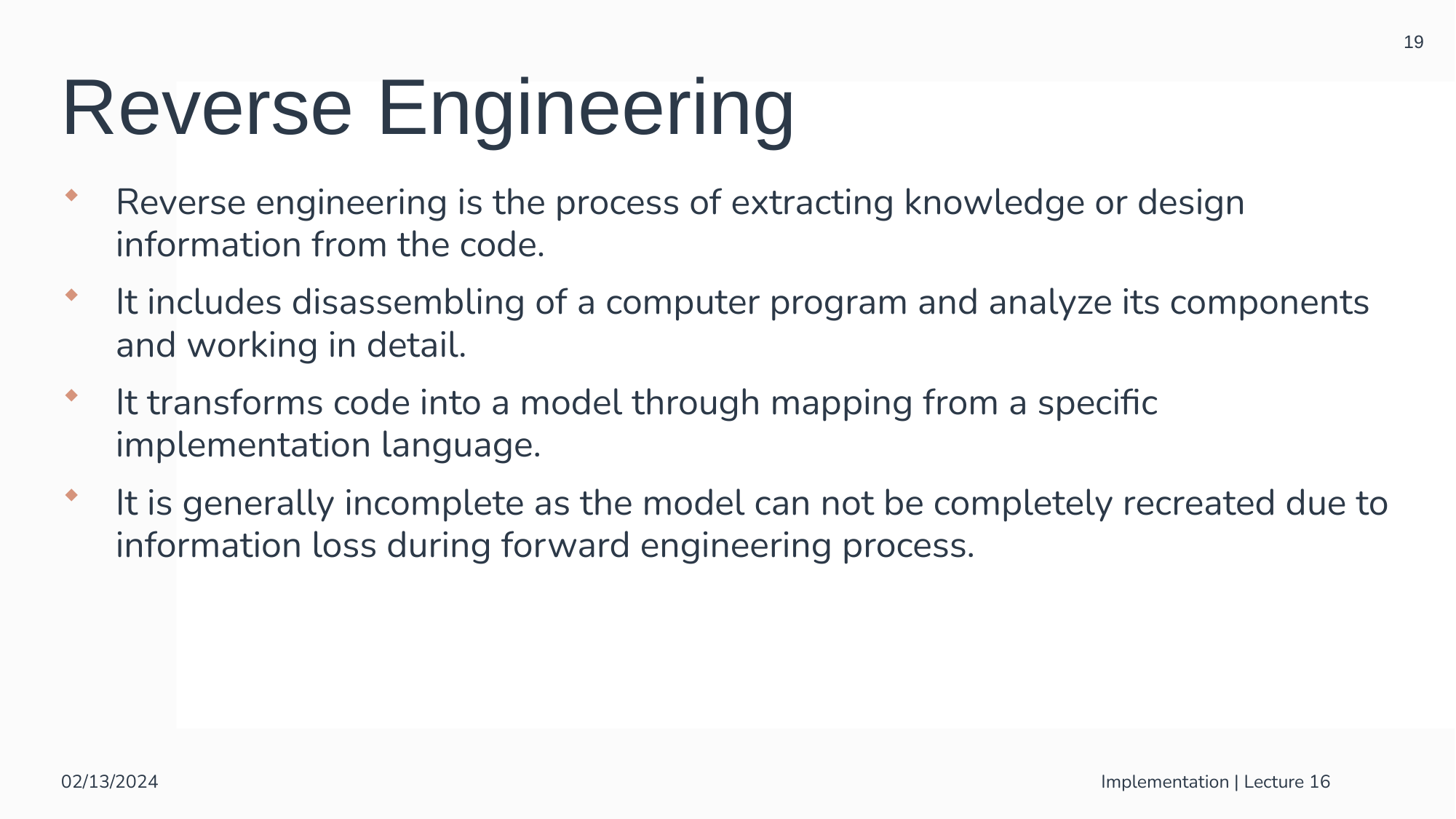

19
# Reverse Engineering
Reverse engineering is the process of extracting knowledge or design information from the code.
It includes disassembling of a computer program and analyze its components and working in detail.
It transforms code into a model through mapping from a specific implementation language.
It is generally incomplete as the model can not be completely recreated due to information loss during forward engineering process.
02/13/2024
Implementation | Lecture 16